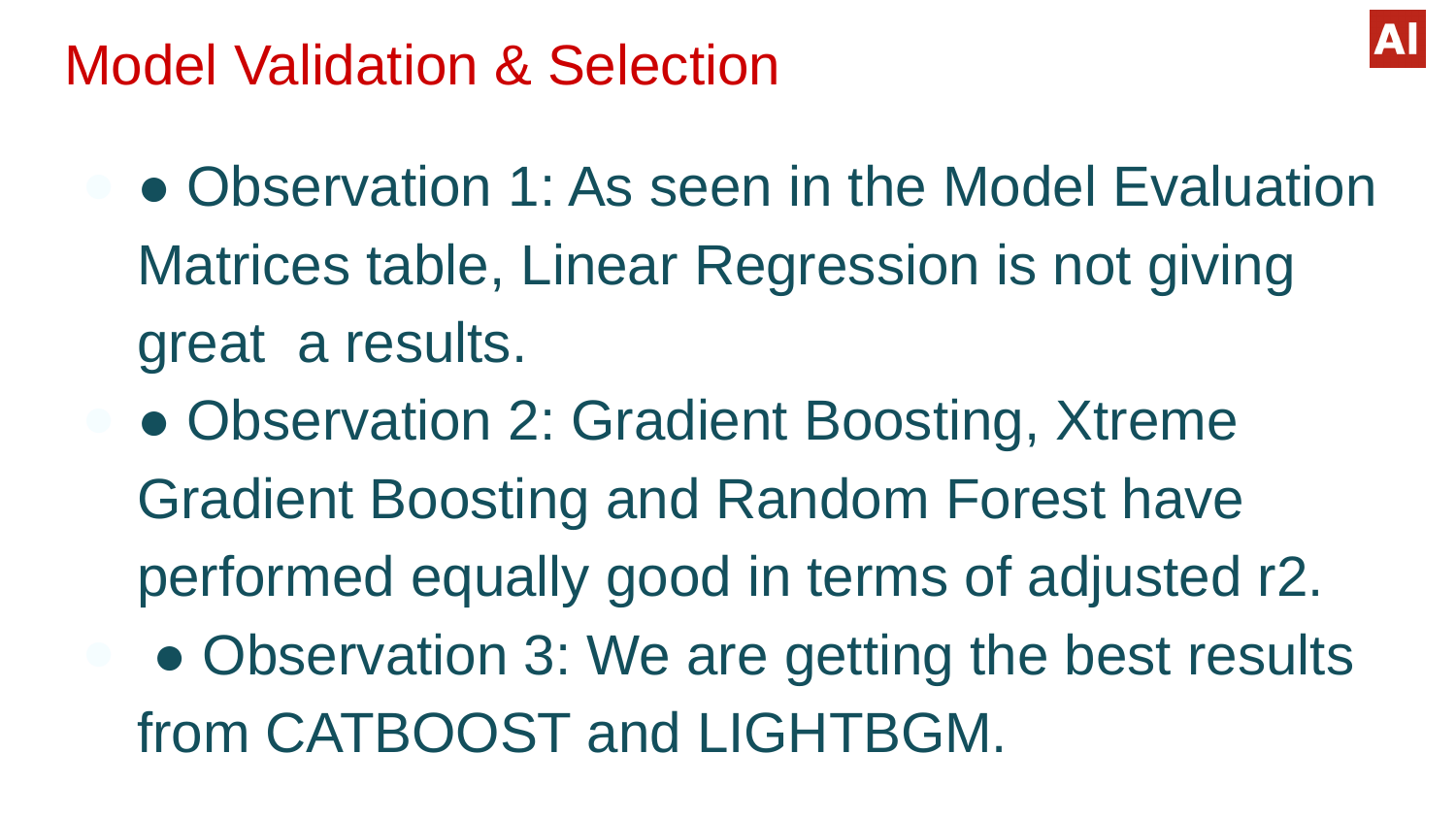

# Model Validation & Selection
● Observation 1: As seen in the Model Evaluation Matrices table, Linear Regression is not giving great  a results.
● Observation 2: Gradient Boosting, Xtreme Gradient Boosting and Random Forest have performed equally good in terms of adjusted r2.
 ● Observation 3: We are getting the best results from CATBOOST and LIGHTBGM.